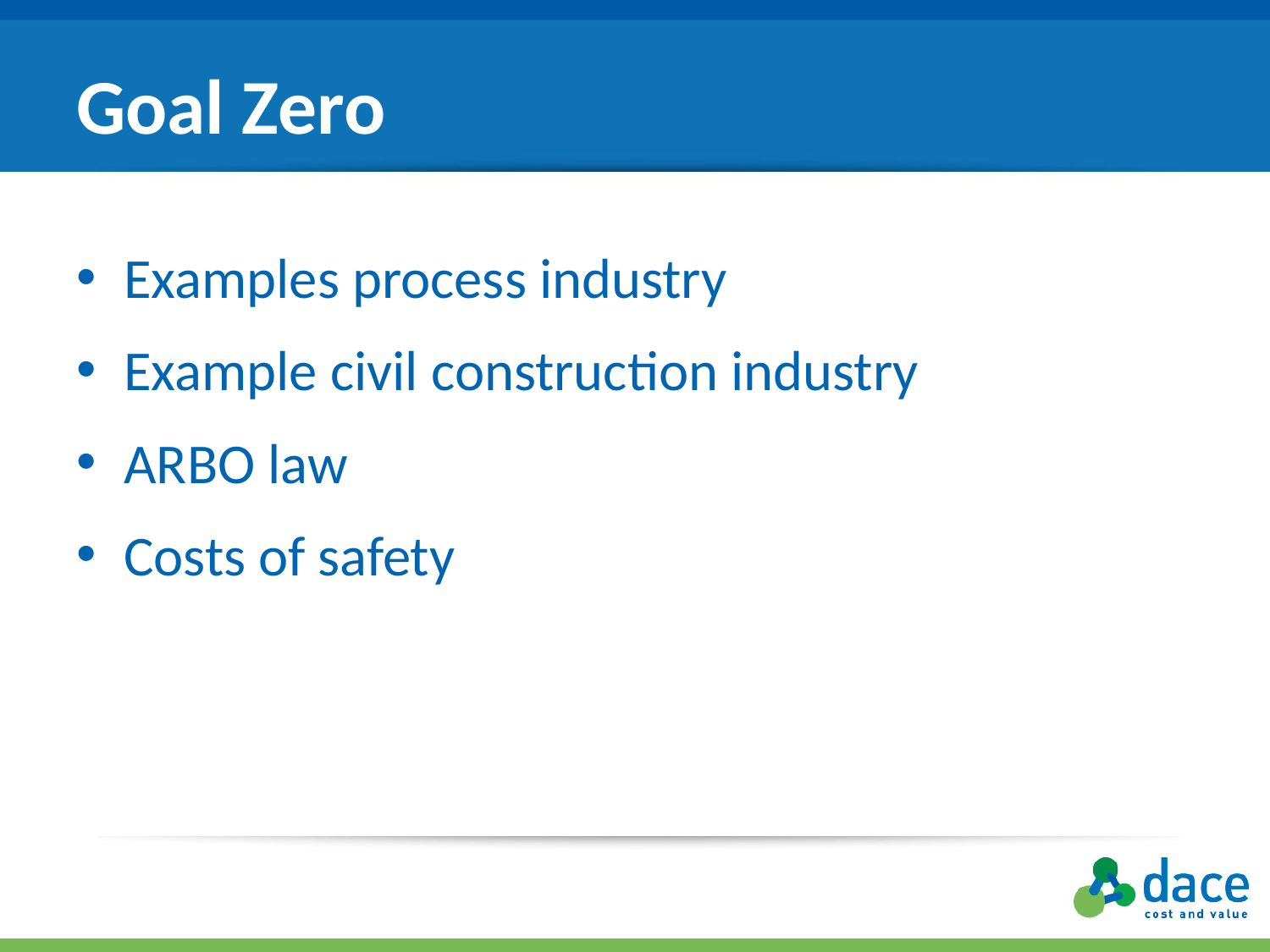

# Goal Zero
Examples process industry
Example civil construction industry
ARBO law
Costs of safety